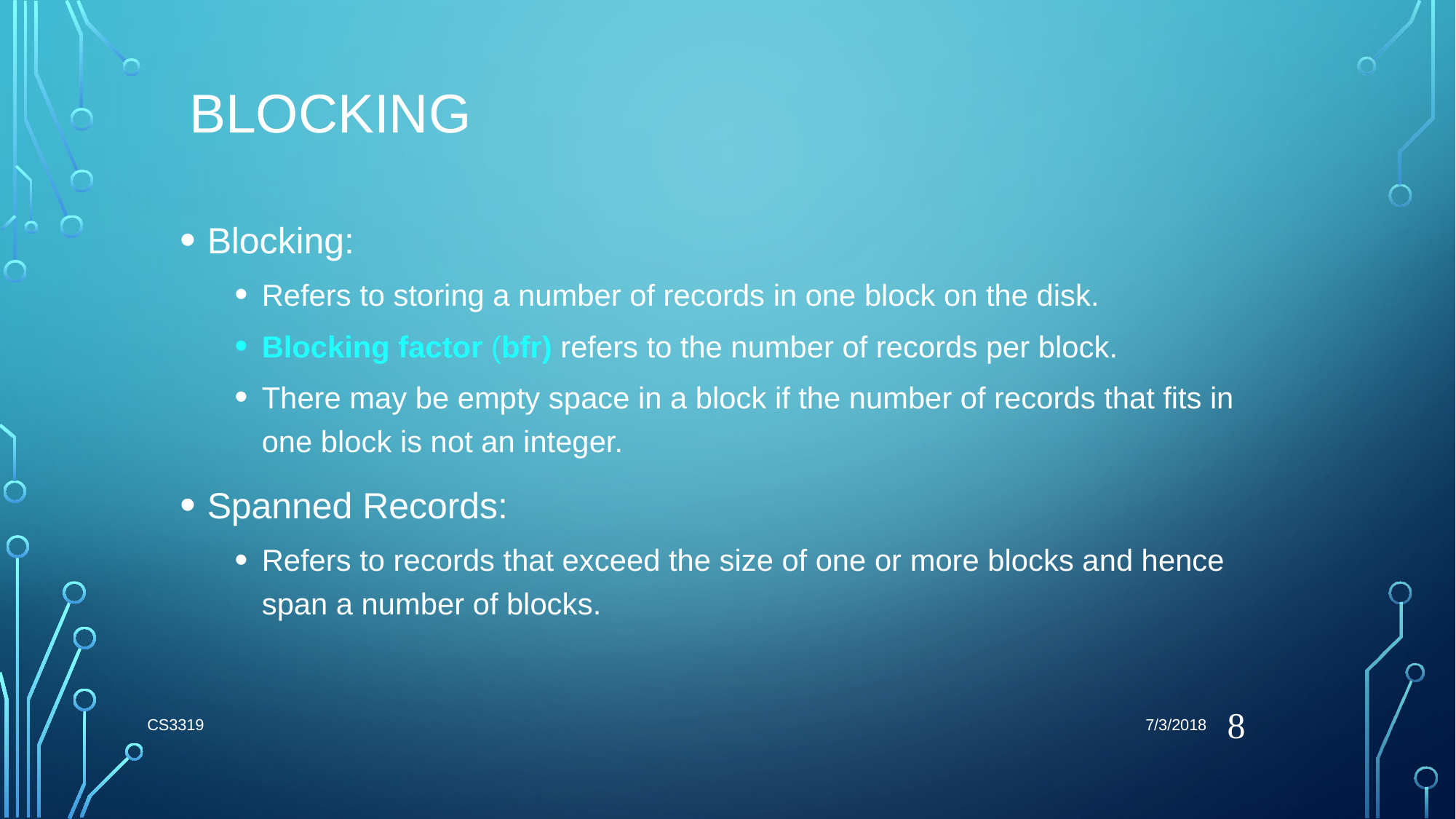

7/3/2018
# Blocking
Blocking:
Refers to storing a number of records in one block on the disk.
Blocking factor (bfr) refers to the number of records per block.
There may be empty space in a block if the number of records that fits in one block is not an integer.
Spanned Records:
Refers to records that exceed the size of one or more blocks and hence span a number of blocks.

8
CS3319